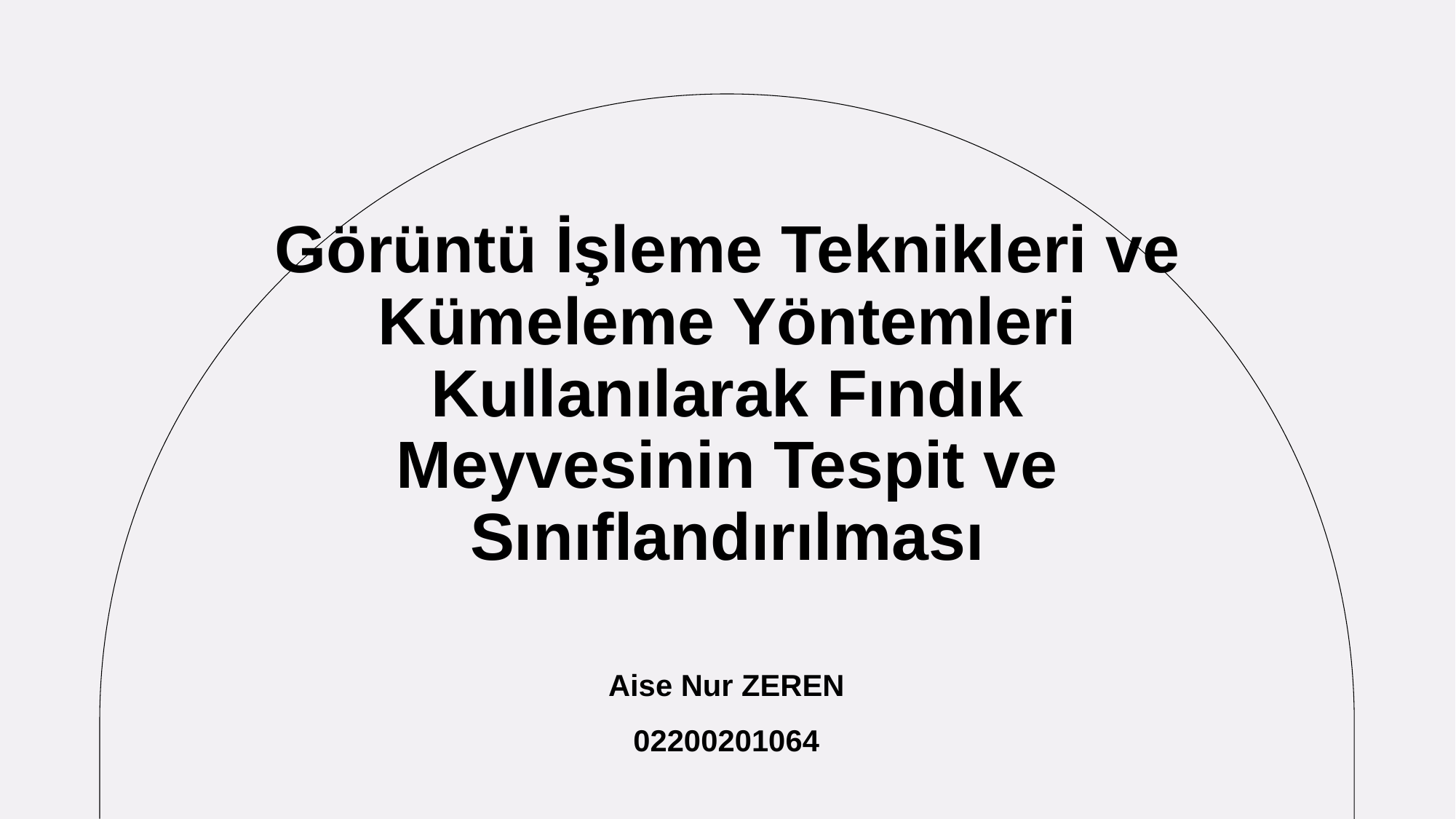

# Görüntü İşleme Teknikleri ve Kümeleme Yöntemleri Kullanılarak Fındık Meyvesinin Tespit ve Sınıflandırılması
Aise Nur ZEREN
02200201064